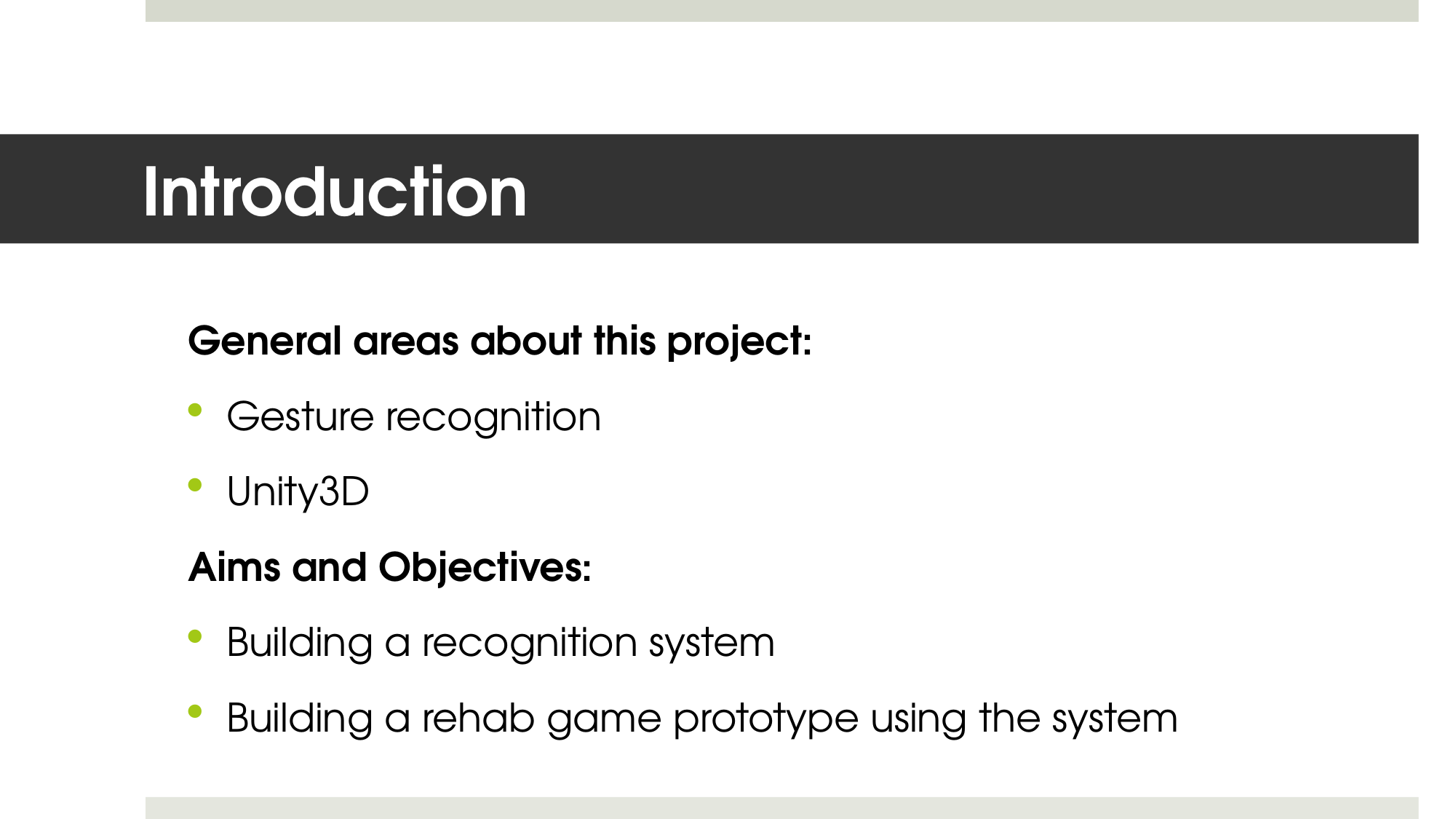

# Introduction
General areas about this project:
Gesture recognition
Unity3D
Aims and Objectives:
Building a recognition system
Building a rehab game prototype using the system